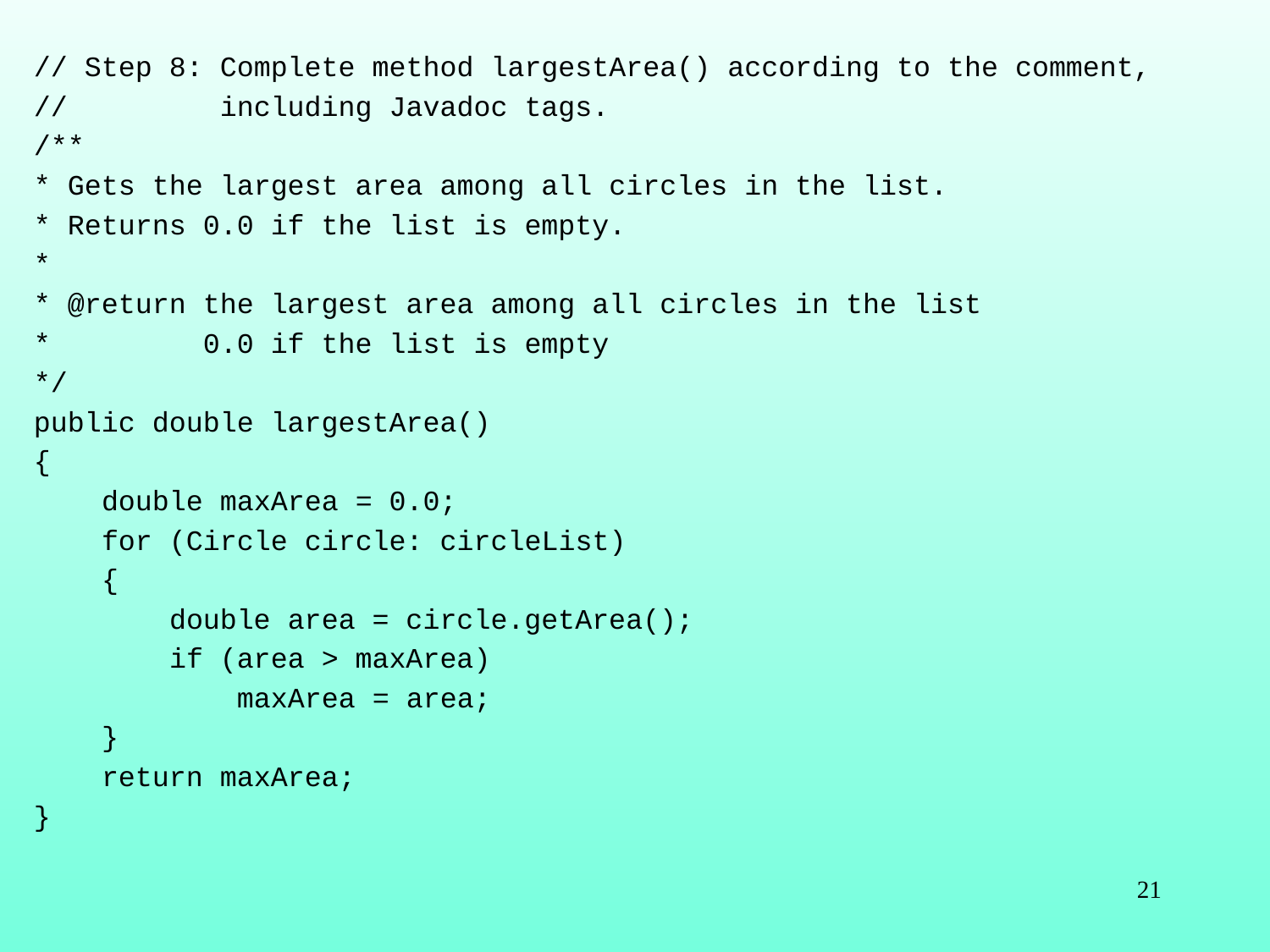

// Step 8: Complete method largestArea() according to the comment,
//         including Javadoc tags.
/**
* Gets the largest area among all circles in the list.
* Returns 0.0 if the list is empty.
*
* @return the largest area among all circles in the list
*         0.0 if the list is empty
*/
public double largestArea()
{
    double maxArea = 0.0;
    for (Circle circle: circleList)
    {
        double area = circle.getArea();
        if (area > maxArea)
            maxArea = area;
    }
    return maxArea;
}
21